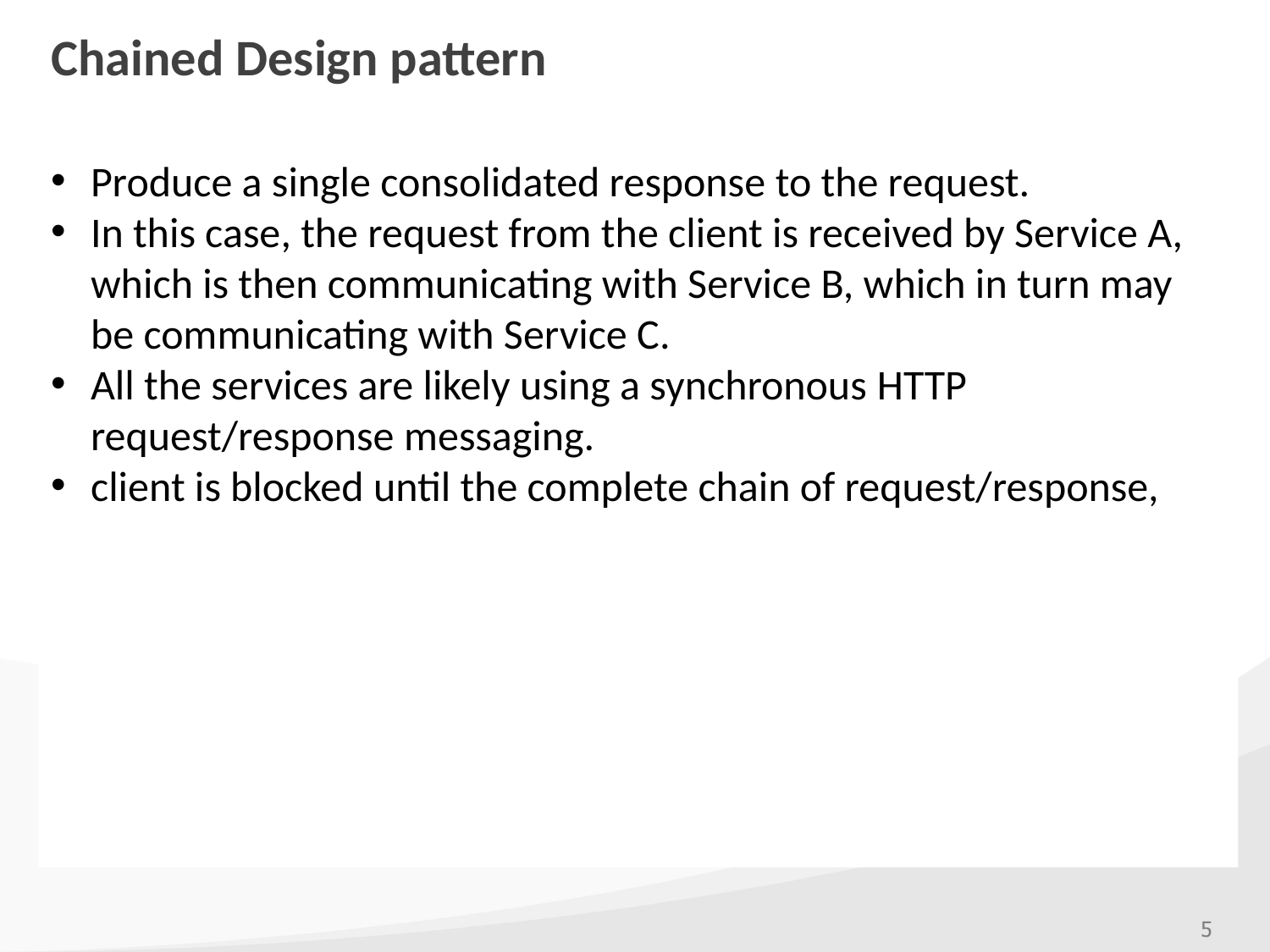

# Chained Design pattern
Produce a single consolidated response to the request.
In this case, the request from the client is received by Service A, which is then communicating with Service B, which in turn may be communicating with Service C.
All the services are likely using a synchronous HTTP request/response messaging.
client is blocked until the complete chain of request/response,